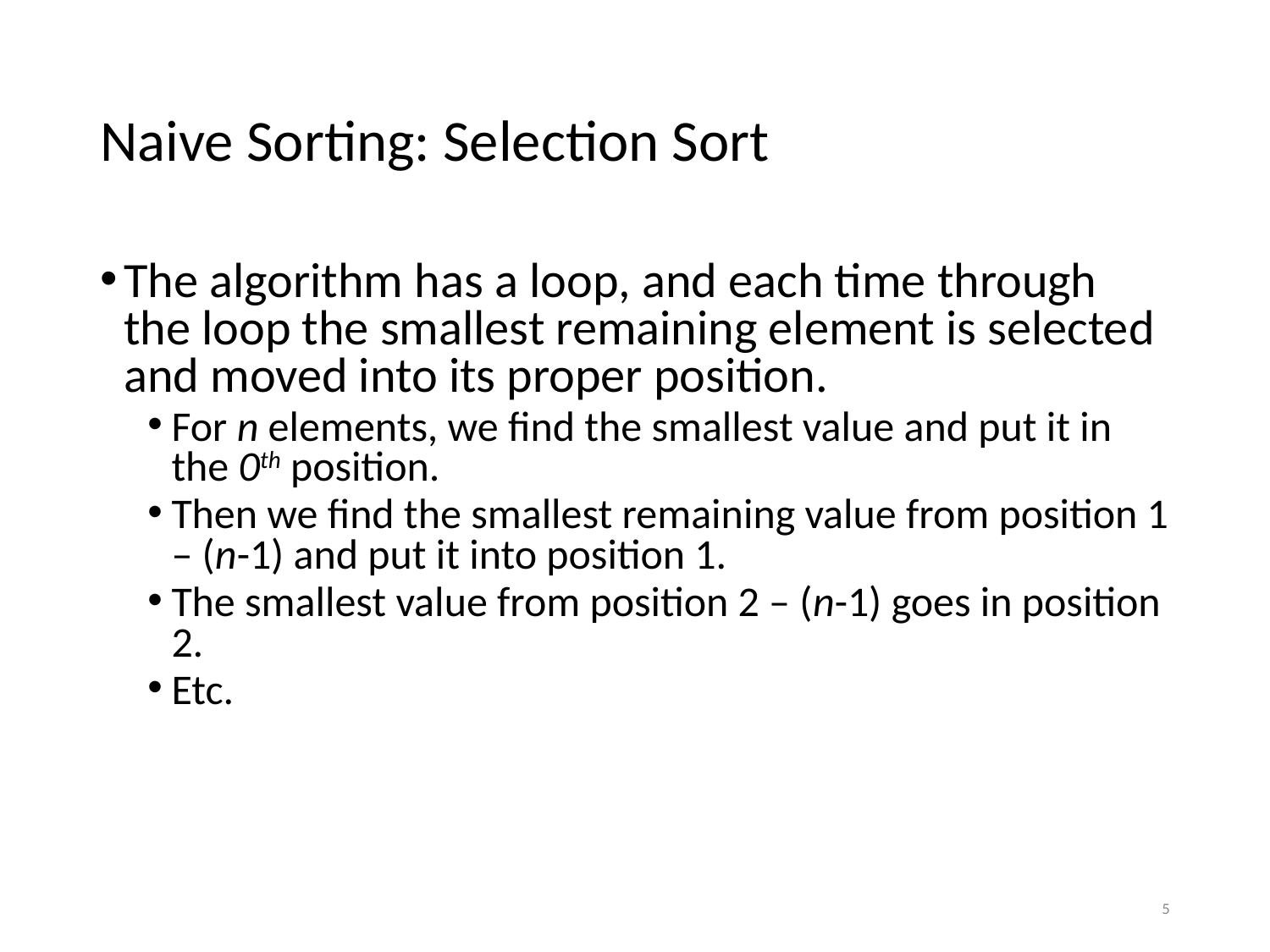

# Naive Sorting: Selection Sort
The algorithm has a loop, and each time through the loop the smallest remaining element is selected and moved into its proper position.
For n elements, we find the smallest value and put it in the 0th position.
Then we find the smallest remaining value from position 1 – (n-1) and put it into position 1.
The smallest value from position 2 – (n-1) goes in position 2.
Etc.
5